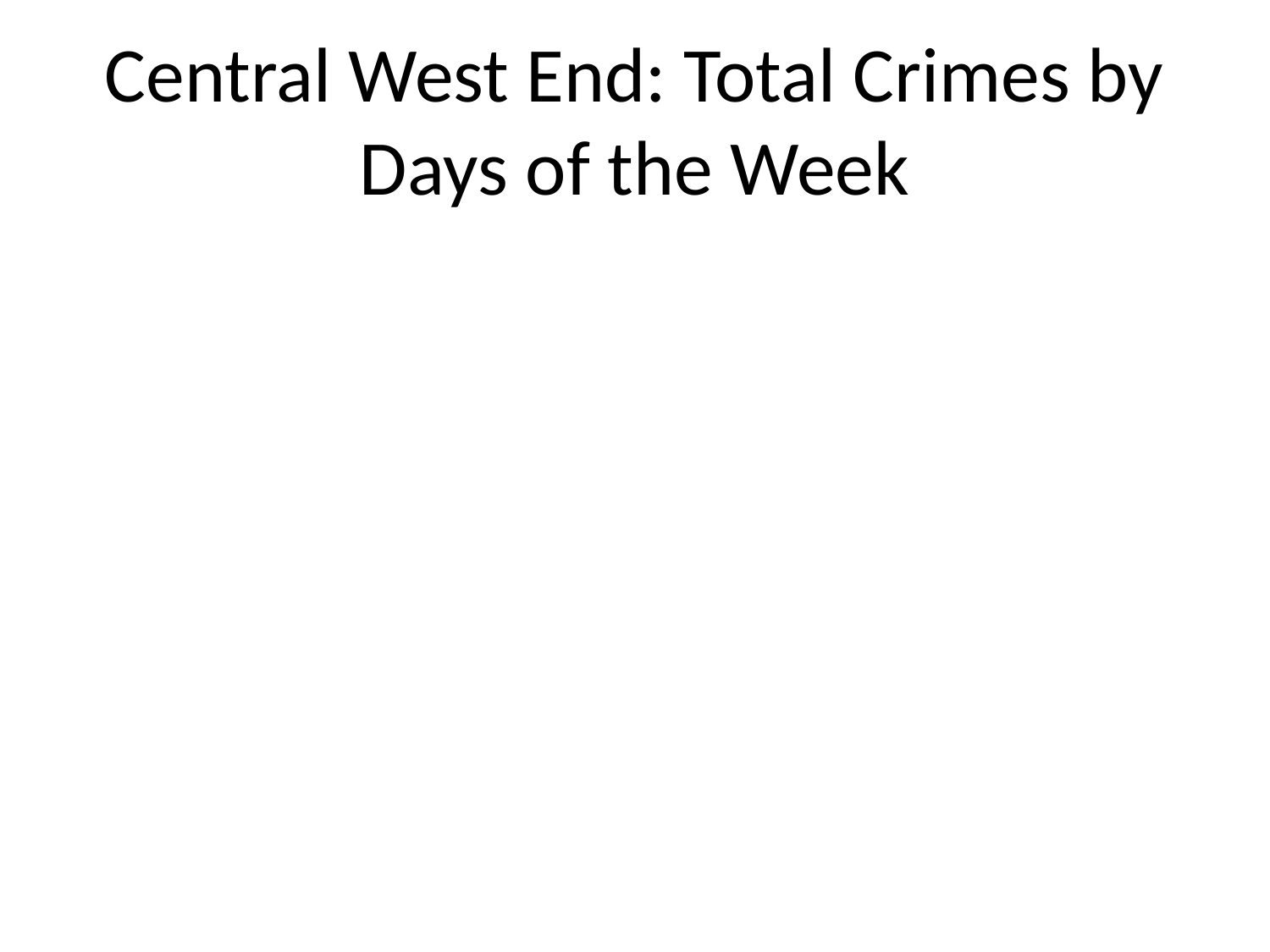

# Central West End: Total Crimes by Days of the Week